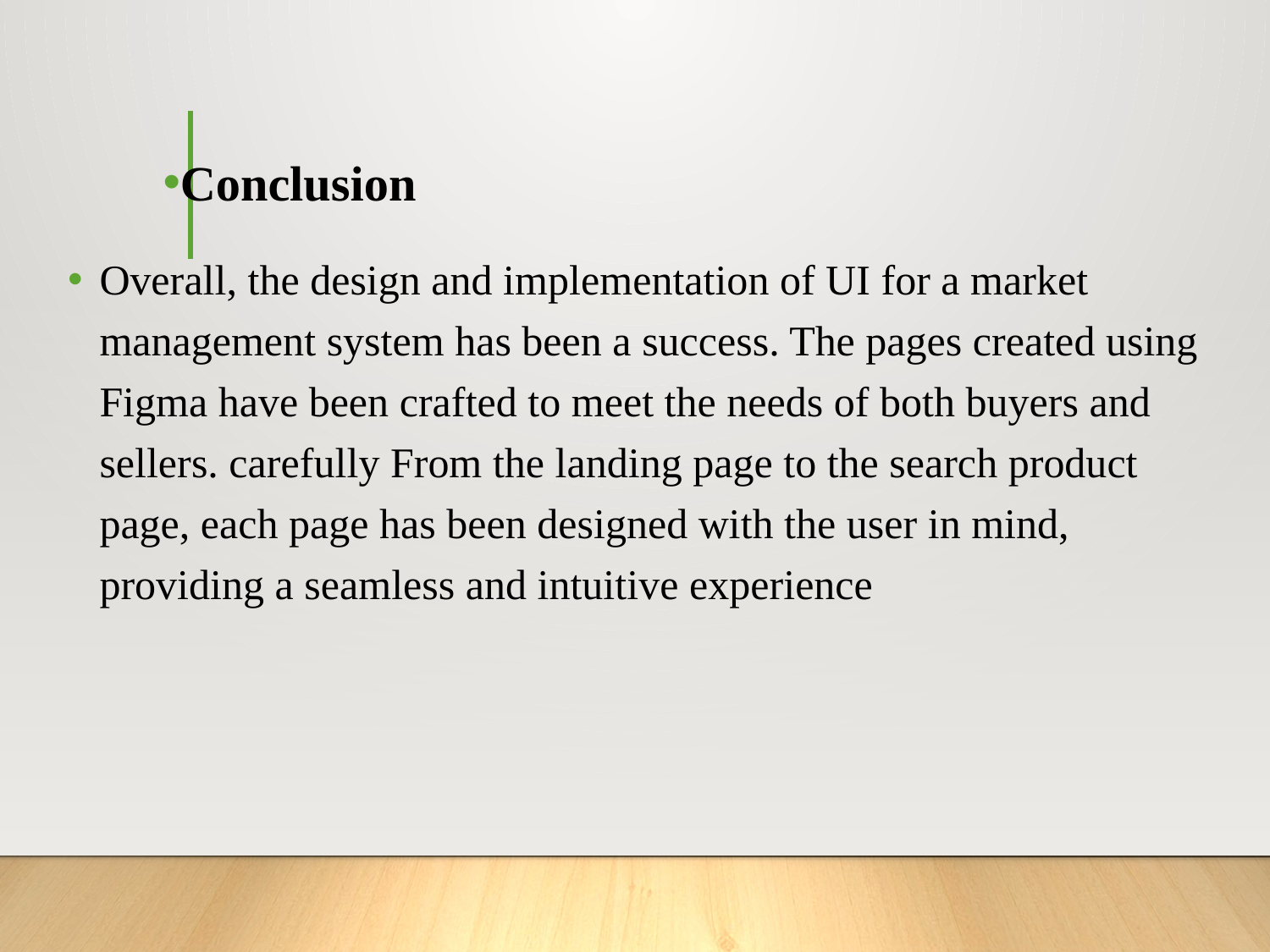

Conclusion
Overall, the design and implementation of UI for a market management system has been a success. The pages created using Figma have been crafted to meet the needs of both buyers and sellers. carefully From the landing page to the search product page, each page has been designed with the user in mind, providing a seamless and intuitive experience